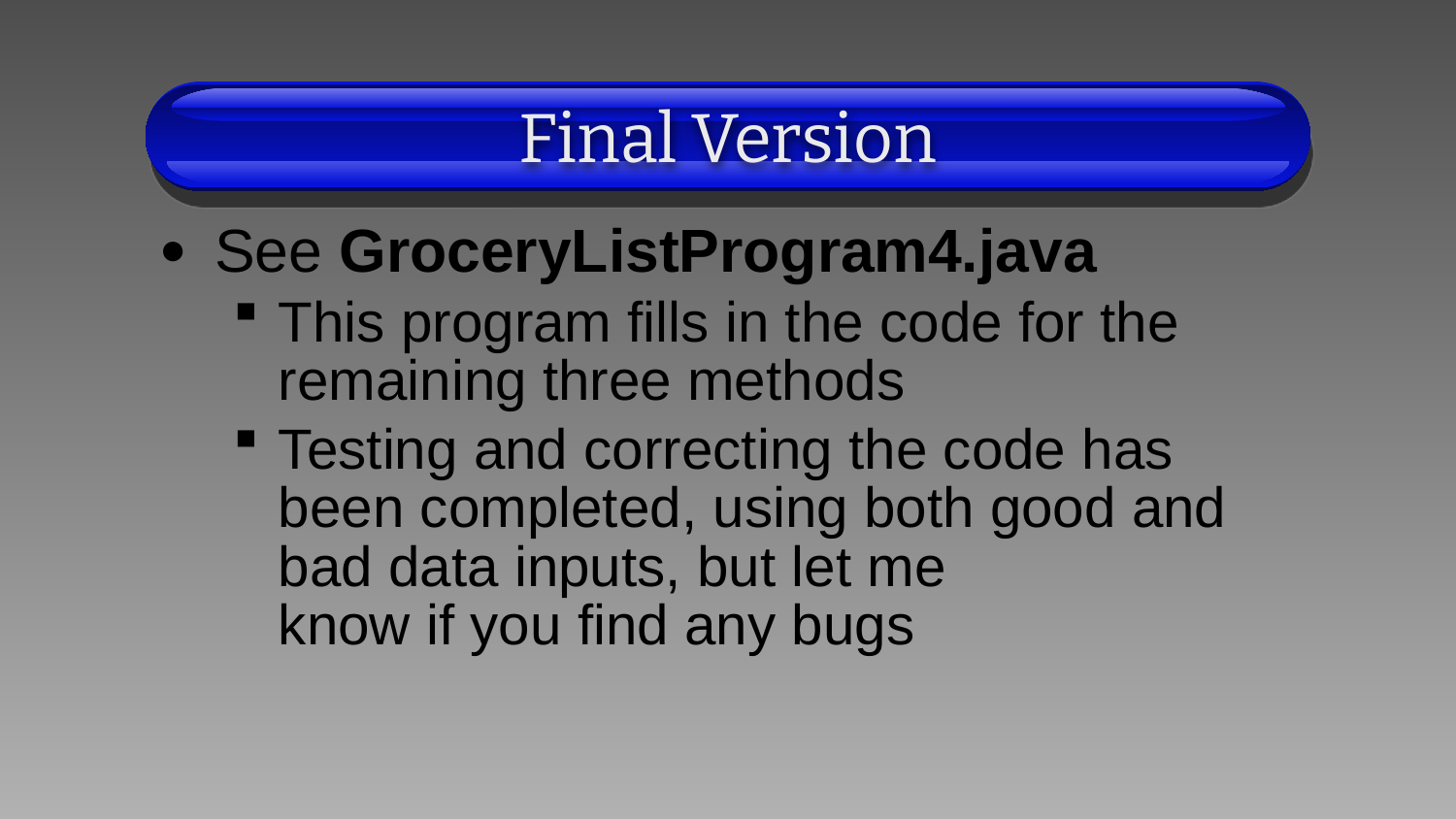

# Final Version
See GroceryListProgram4.java
This program fills in the code for the remaining three methods
Testing and correcting the code has been completed, using both good and bad data inputs, but let me
know if you find any bugs